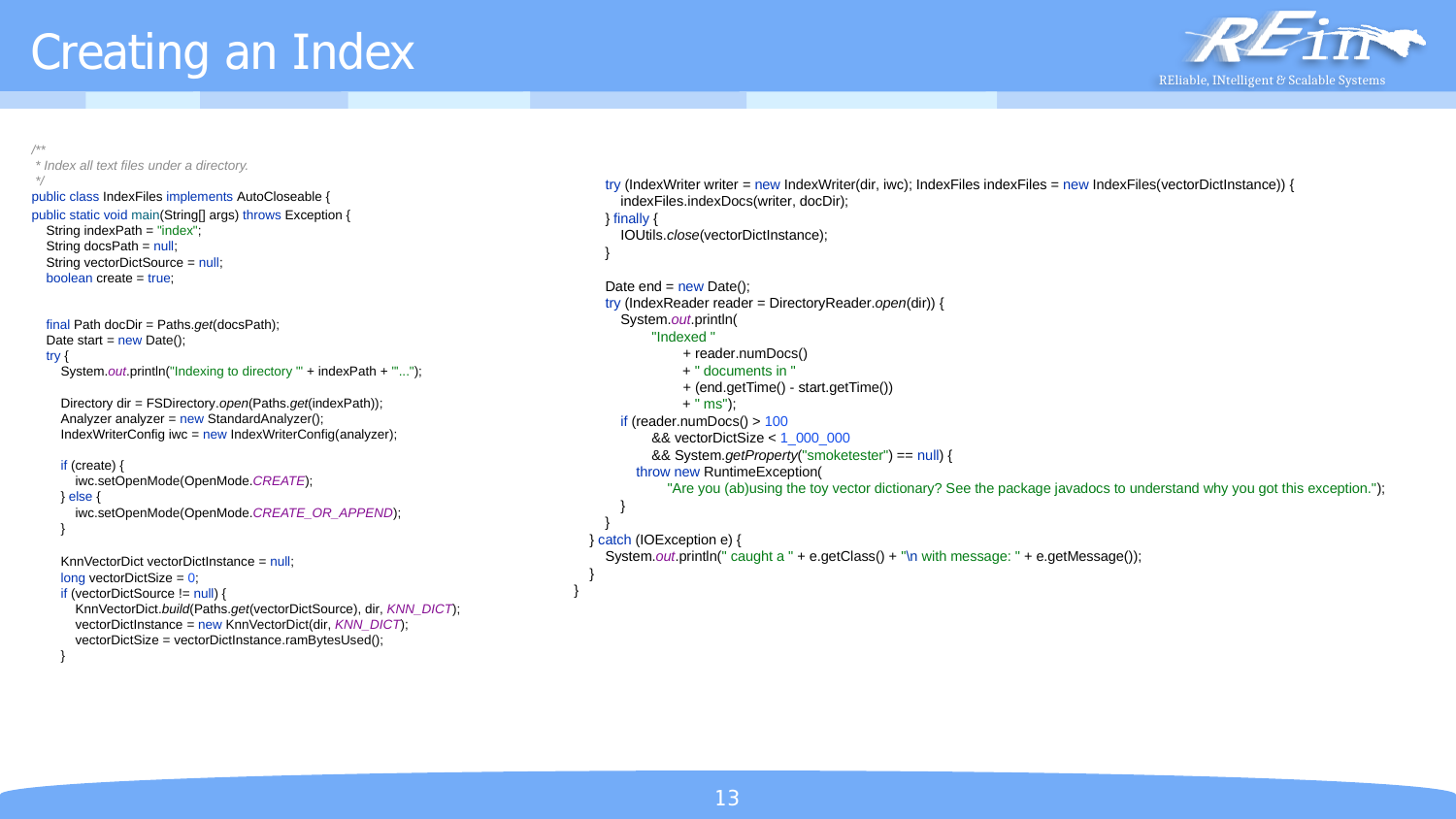

# Creating an Index
/**
 * Index all text files under a directory.
 */
public class IndexFiles implements AutoCloseable {
public static void main(String[] args) throws Exception {
    String indexPath = "index";
    String docsPath = null;
    String vectorDictSource = null;
    boolean create = true;
    final Path docDir = Paths.get(docsPath);
    Date start = new Date();
    try {
        System.out.println("Indexing to directory '" + indexPath + "'...");
        Directory dir = FSDirectory.open(Paths.get(indexPath));
        Analyzer analyzer = new StandardAnalyzer();
        IndexWriterConfig iwc = new IndexWriterConfig(analyzer);
        if (create) {
            iwc.setOpenMode(OpenMode.CREATE);
        } else {
            iwc.setOpenMode(OpenMode.CREATE_OR_APPEND);
        }
        KnnVectorDict vectorDictInstance = null;
        long vectorDictSize = 0;
        if (vectorDictSource != null) {
            KnnVectorDict.build(Paths.get(vectorDictSource), dir, KNN_DICT);
            vectorDictInstance = new KnnVectorDict(dir, KNN_DICT);
            vectorDictSize = vectorDictInstance.ramBytesUsed();
        }

        try (IndexWriter writer = new IndexWriter(dir, iwc); IndexFiles indexFiles = new IndexFiles(vectorDictInstance)) {
            indexFiles.indexDocs(writer, docDir);
        } finally {
            IOUtils.close(vectorDictInstance);
        }
        Date end = new Date();
        try (IndexReader reader = DirectoryReader.open(dir)) {
            System.out.println(
                    "Indexed "
                            + reader.numDocs()
                            + " documents in "
                            + (end.getTime() - start.getTime())
                            + " ms");
            if (reader.numDocs() > 100
                    && vectorDictSize < 1_000_000
                    && System.getProperty("smoketester") == null) {
                throw new RuntimeException(
                        "Are you (ab)using the toy vector dictionary? See the package javadocs to understand why you got this exception.");
            }
        }
    } catch (IOException e) {
        System.out.println(" caught a " + e.getClass() + "\n with message: " + e.getMessage());
    }
}

13